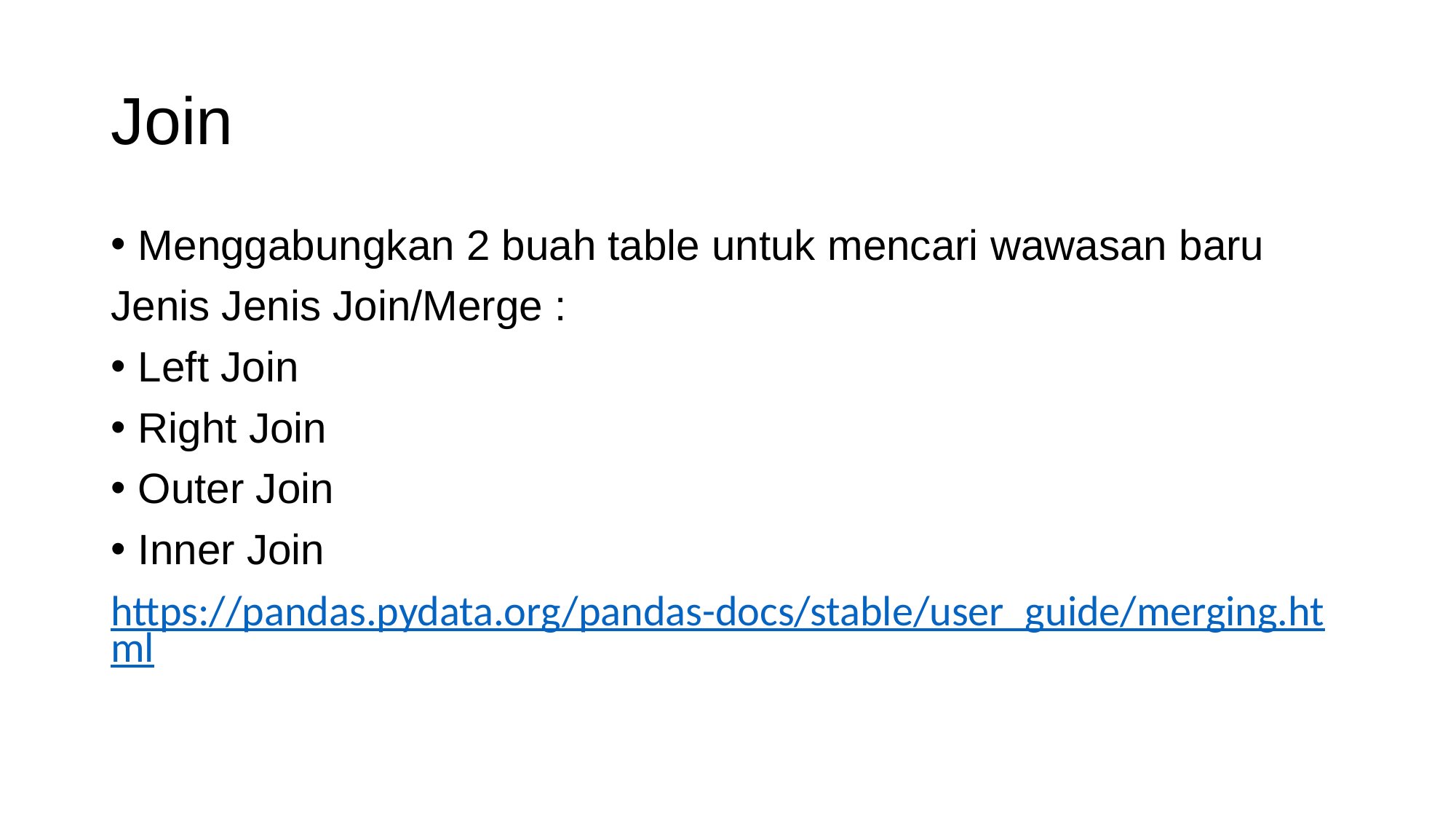

# Join
Menggabungkan 2 buah table untuk mencari wawasan baru
Jenis Jenis Join/Merge :
Left Join
Right Join
Outer Join
Inner Join
https://pandas.pydata.org/pandas-docs/stable/user_guide/merging.html